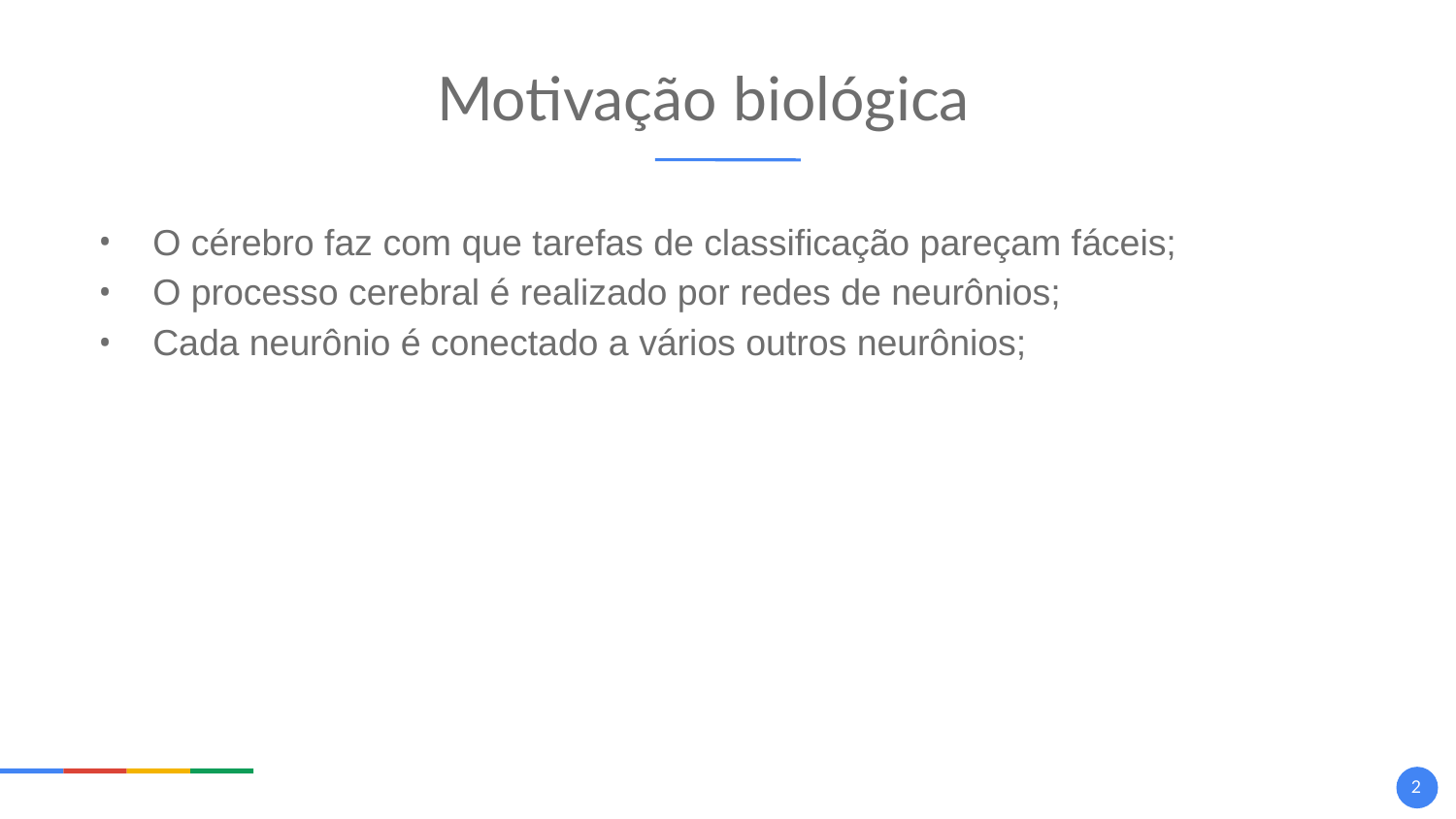

# Motivação biológica
O cérebro faz com que tarefas de classificação pareçam fáceis;
O processo cerebral é realizado por redes de neurônios;
Cada neurônio é conectado a vários outros neurônios;